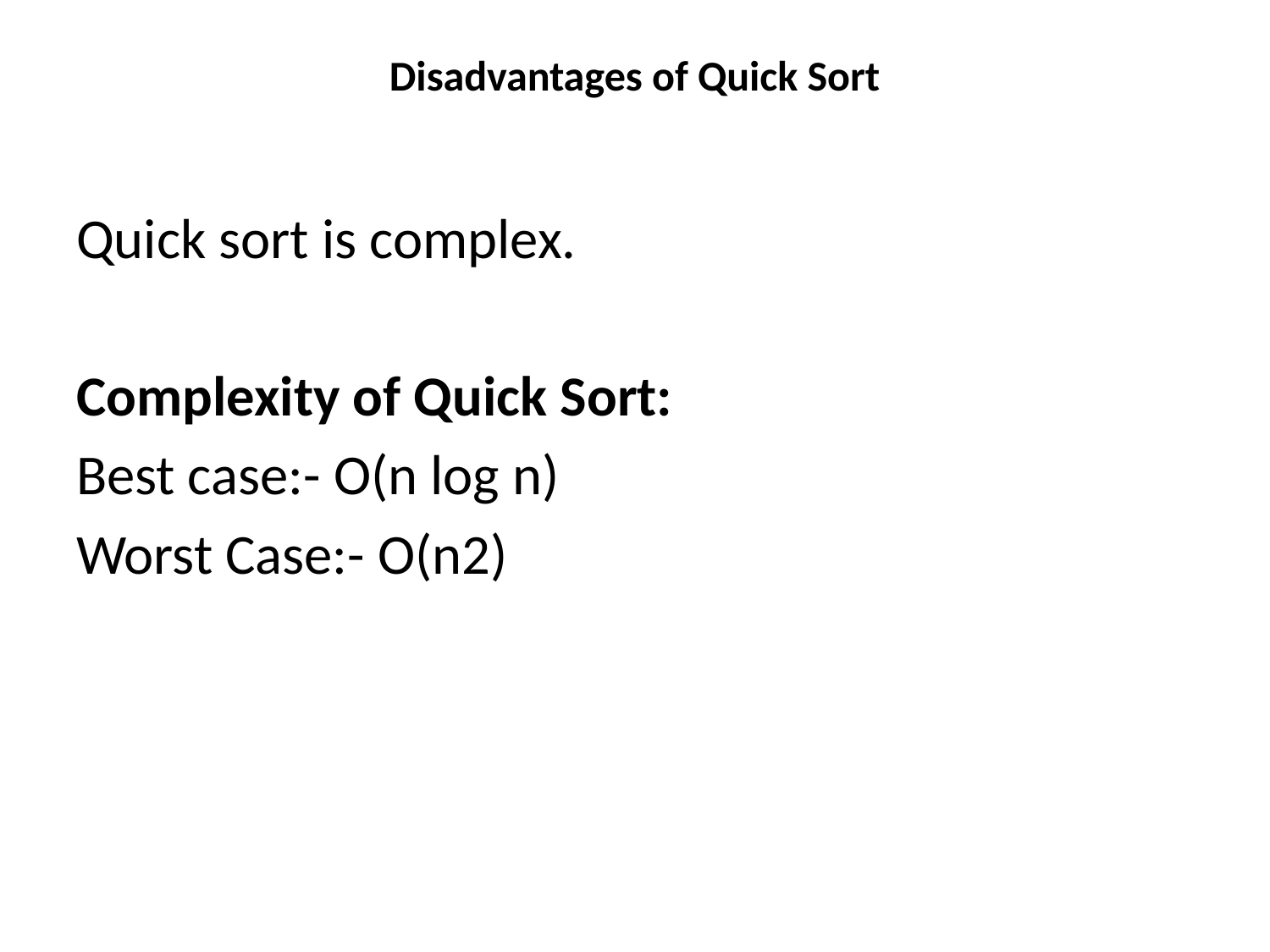

# Disadvantages of Quick Sort

Quick sort is complex.

Complexity of Quick Sort:
Best case:- O(n log n)
Worst Case:- O(n2)